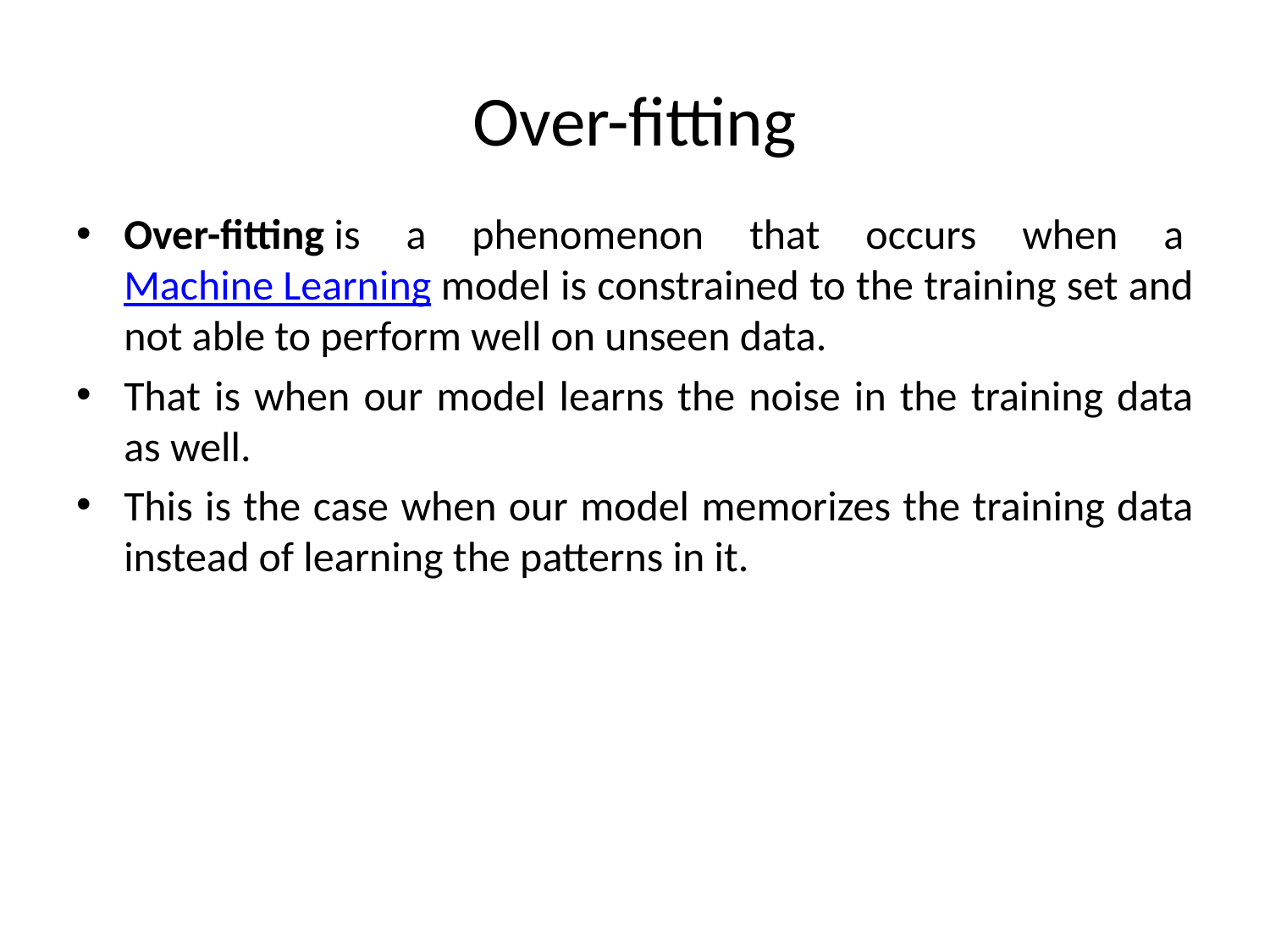

# Over-fitting
Over-fitting is a phenomenon that occurs when a Machine Learning model is constrained to the training set and not able to perform well on unseen data.
That is when our model learns the noise in the training data as well.
This is the case when our model memorizes the training data instead of learning the patterns in it.